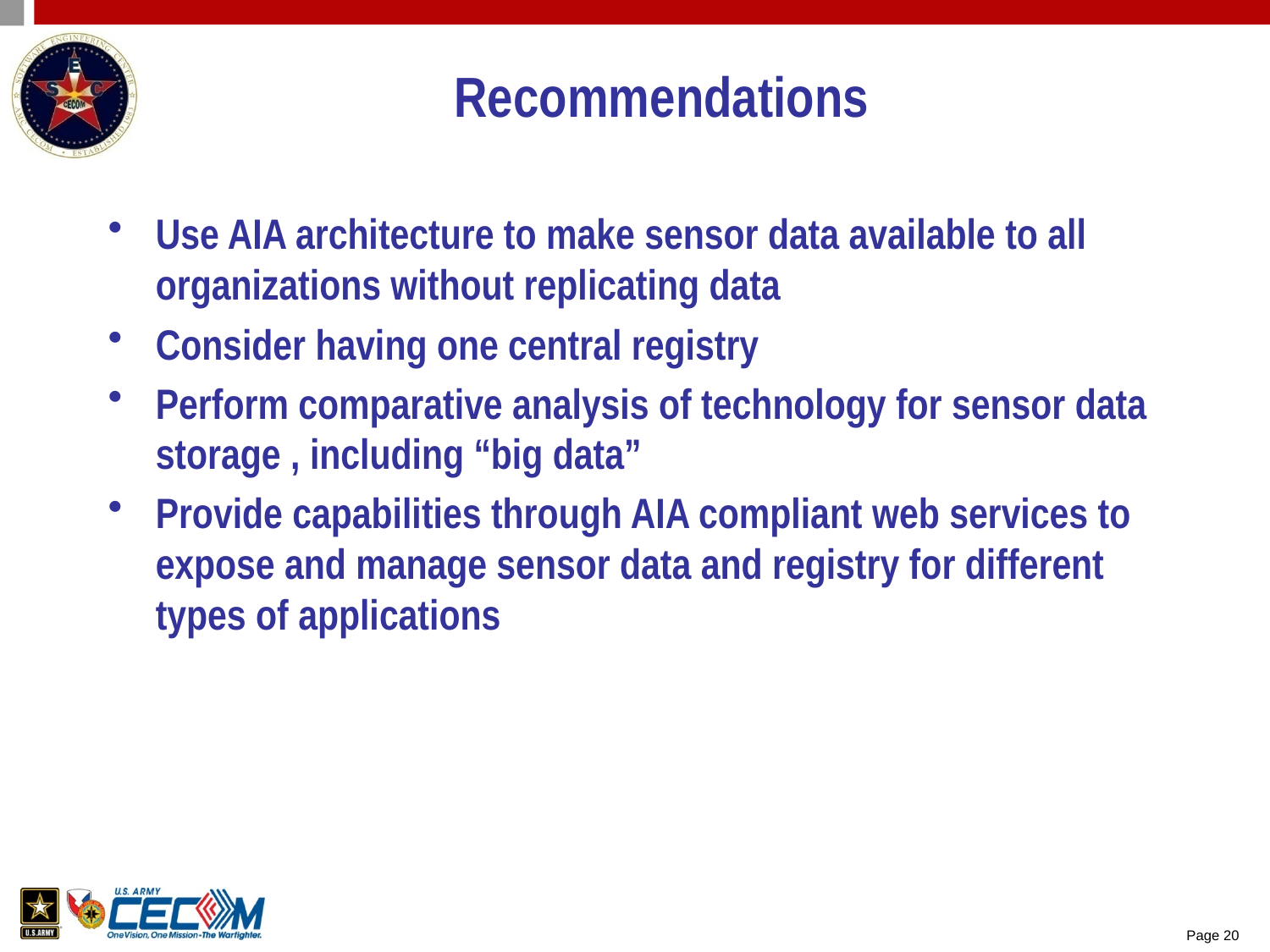

# Recommendations
Use AIA architecture to make sensor data available to all organizations without replicating data
Consider having one central registry
Perform comparative analysis of technology for sensor data storage , including “big data”
Provide capabilities through AIA compliant web services to expose and manage sensor data and registry for different types of applications
Page 20